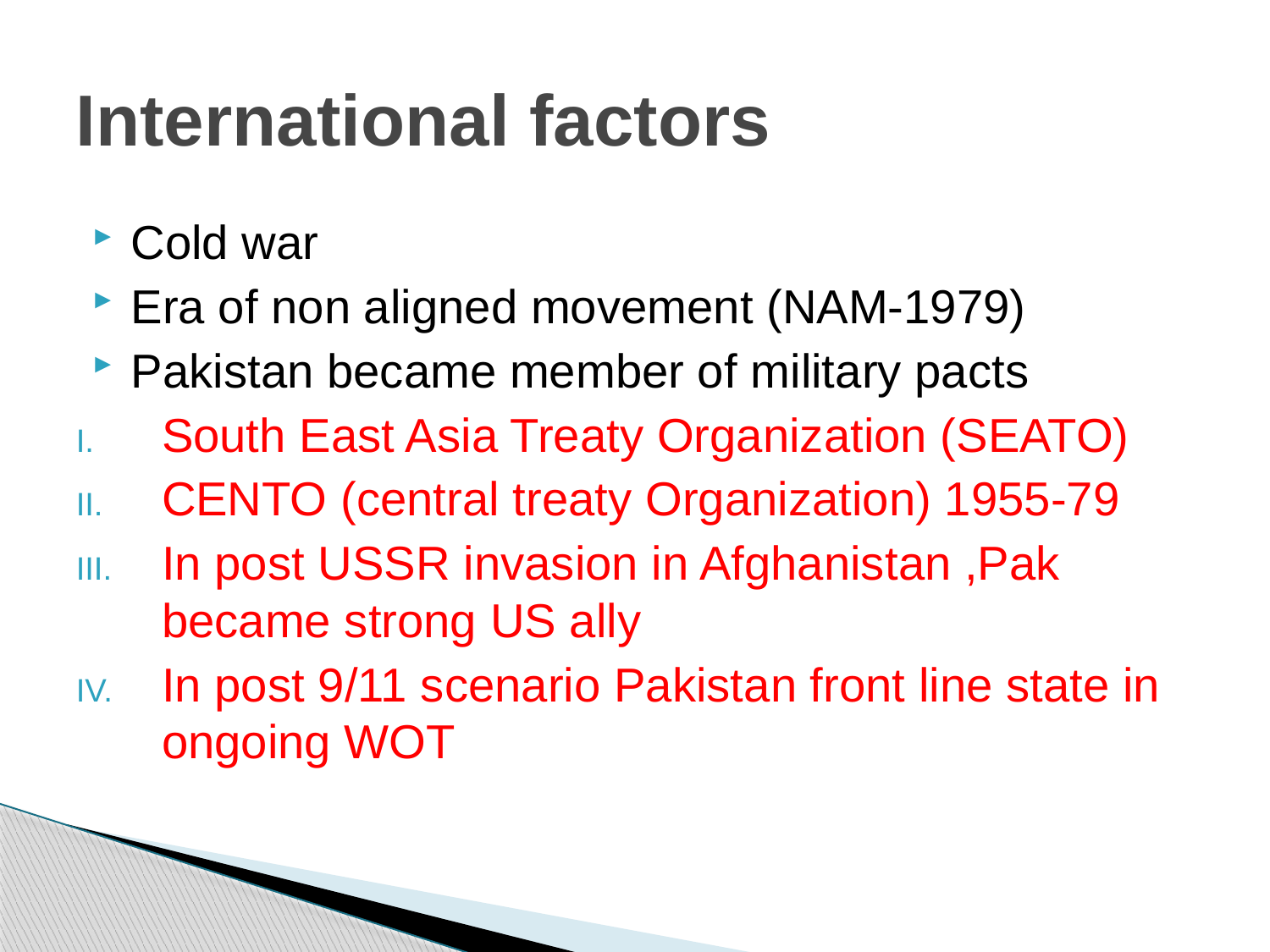

# International factors
Cold war
Era of non aligned movement (NAM-1979)
Pakistan became member of military pacts
South East Asia Treaty Organization (SEATO)
CENTO (central treaty Organization) 1955-79
In post USSR invasion in Afghanistan ,Pak became strong US ally
In post 9/11 scenario Pakistan front line state in ongoing WOT